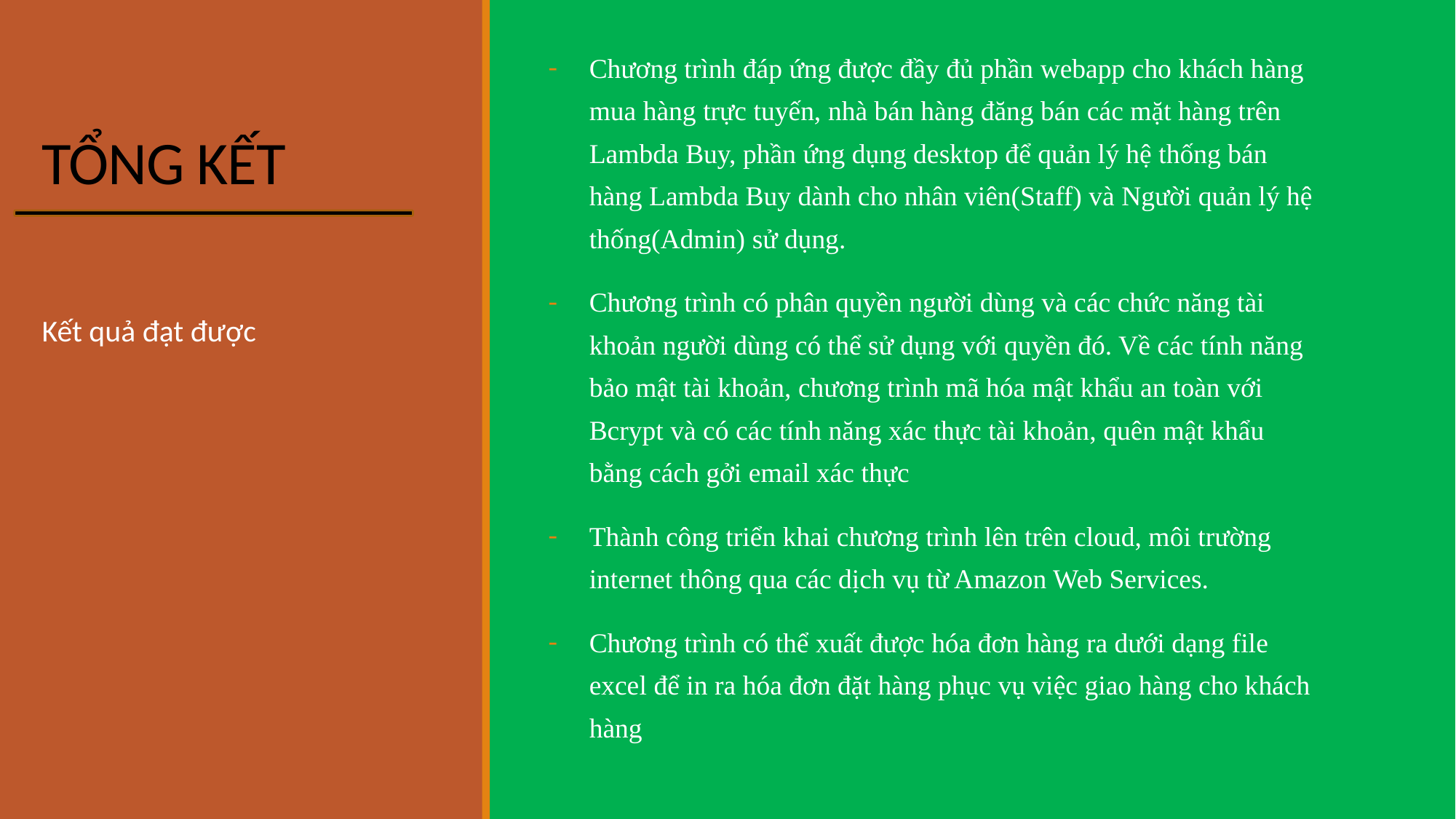

Chương trình đáp ứng được đầy đủ phần webapp cho khách hàng mua hàng trực tuyến, nhà bán hàng đăng bán các mặt hàng trên Lambda Buy, phần ứng dụng desktop để quản lý hệ thống bán hàng Lambda Buy dành cho nhân viên(Staff) và Người quản lý hệ thống(Admin) sử dụng.
Chương trình có phân quyền người dùng và các chức năng tài khoản người dùng có thể sử dụng với quyền đó. Về các tính năng bảo mật tài khoản, chương trình mã hóa mật khẩu an toàn với Bcrypt và có các tính năng xác thực tài khoản, quên mật khẩu bằng cách gởi email xác thực
Thành công triển khai chương trình lên trên cloud, môi trường internet thông qua các dịch vụ từ Amazon Web Services.
Chương trình có thể xuất được hóa đơn hàng ra dưới dạng file excel để in ra hóa đơn đặt hàng phục vụ việc giao hàng cho khách hàng

# TỔNG KẾT

Kết quả đạt được